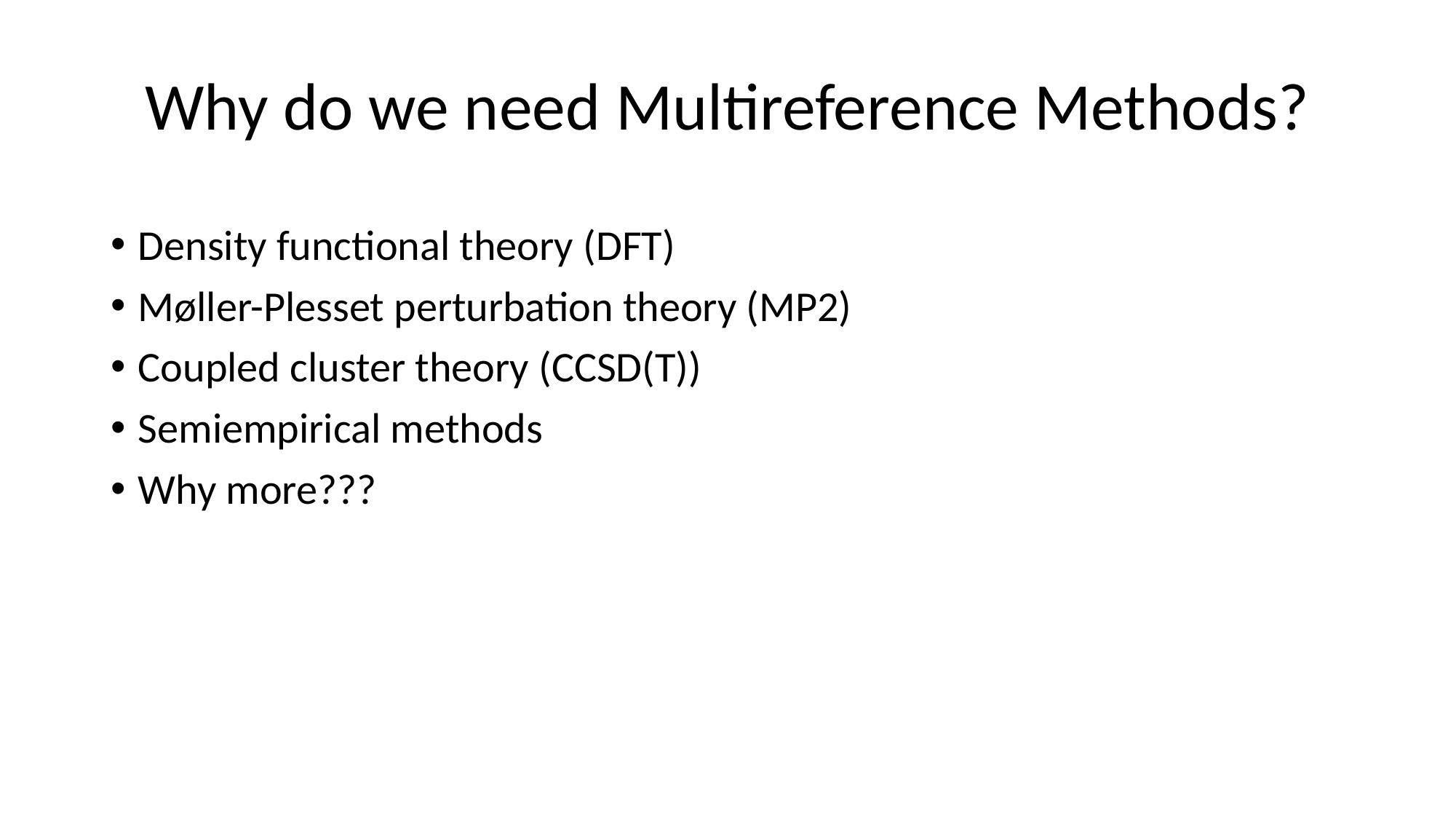

# Why do we need Multireference Methods?
Density functional theory (DFT)
Møller-Plesset perturbation theory (MP2)
Coupled cluster theory (CCSD(T))
Semiempirical methods
Why more???